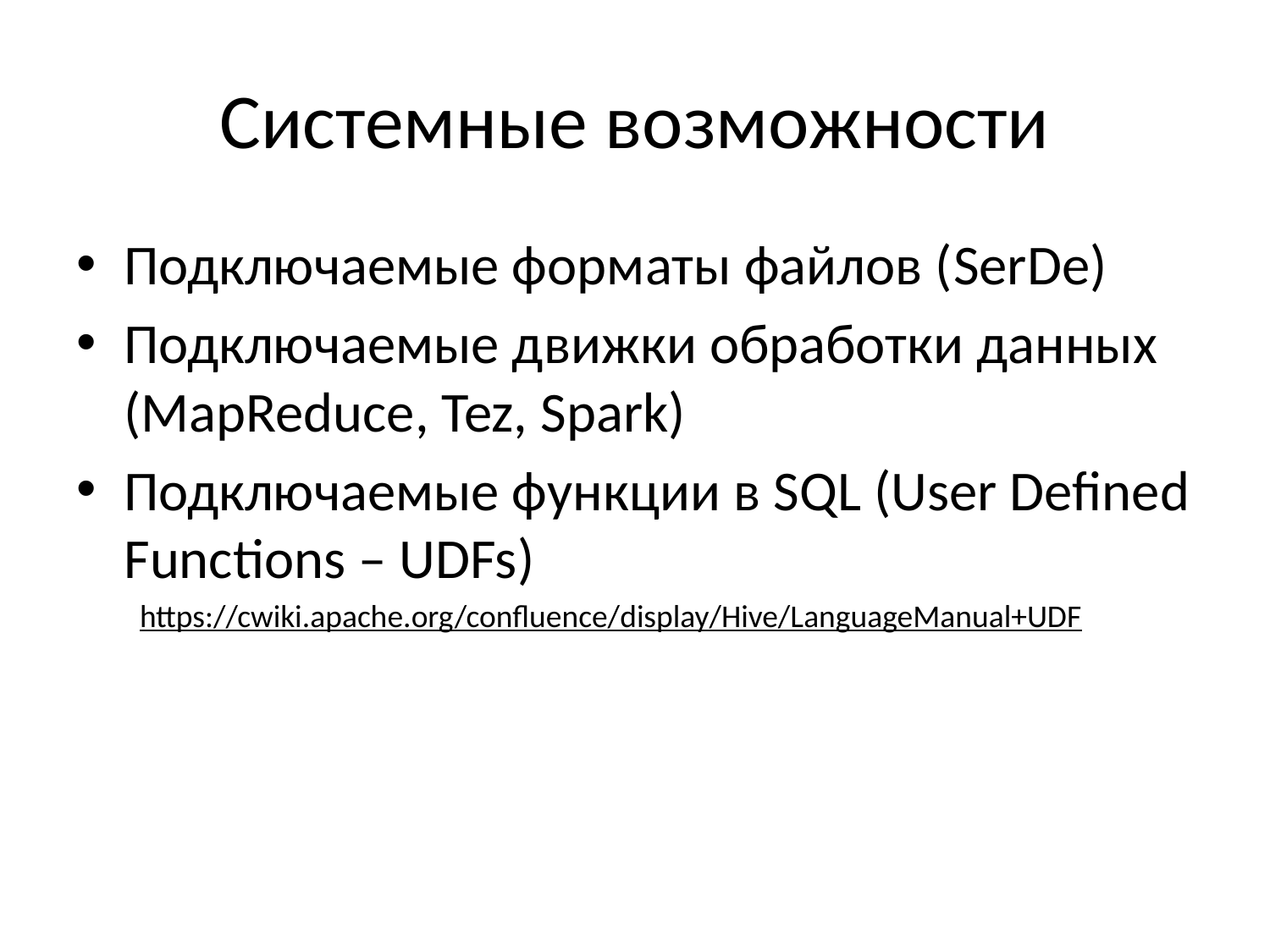

# Системные возможности
Подключаемые форматы файлов (SerDe)
Подключаемые движки обработки данных (MapReduce, Tez, Spark)
Подключаемые функции в SQL (User Defined Functions – UDFs)
https://cwiki.apache.org/confluence/display/Hive/LanguageManual+UDF